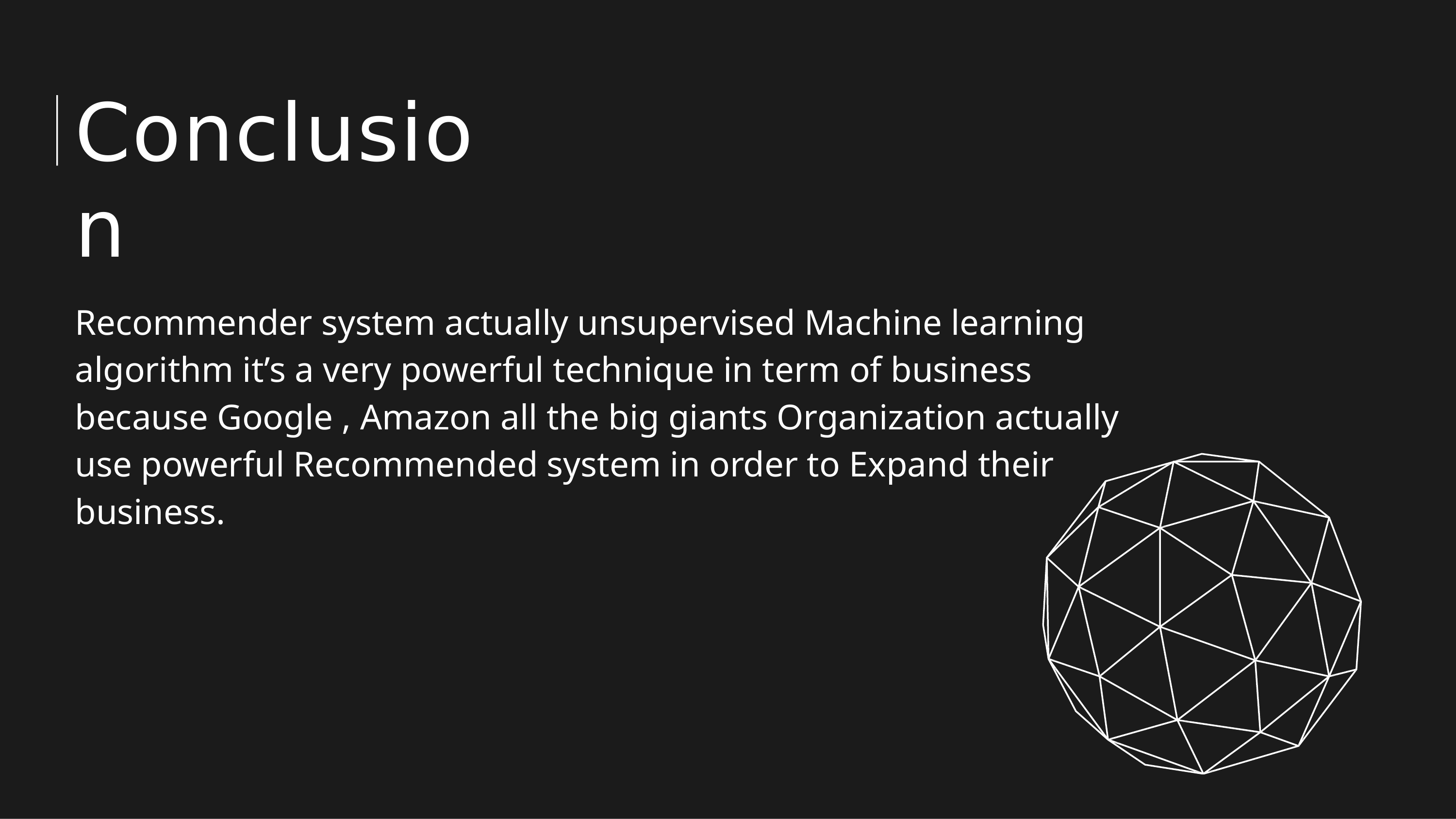

# Conclusion

Recommender system actually unsupervised Machine learning algorithm it’s a very powerful technique in term of business because Google , Amazon all the big giants Organization actually use powerful Recommended system in order to Expand their business.